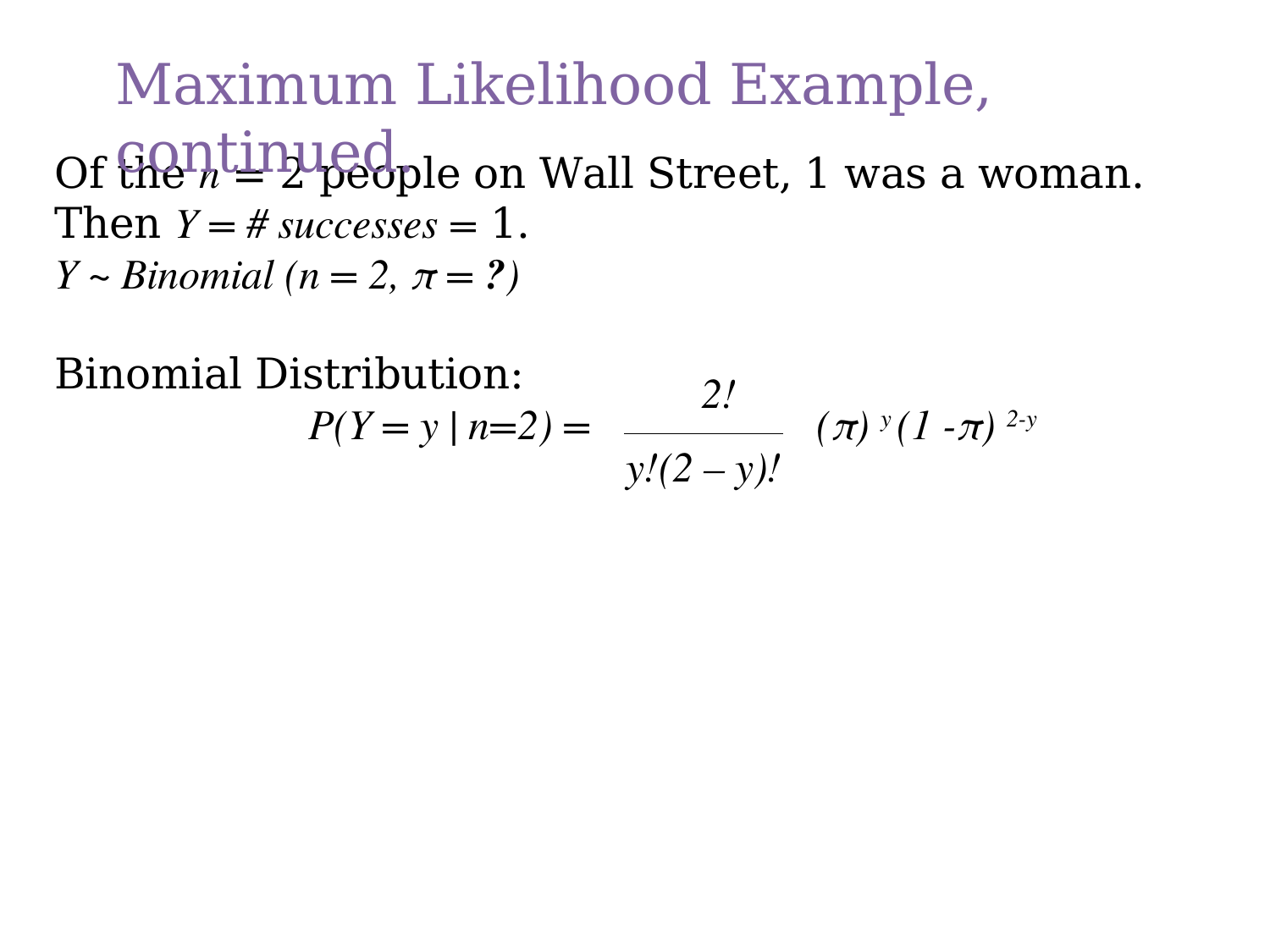

# Maximum Likelihood Example, continued.
Of the n = 2 people on Wall Street, 1 was a woman.
Then Y = # successes = 1.
Y ~ Binomial (n = 2, π = ?)

Binomial Distribution:
		P(Y = y | n=2) =  		(π) y (1 -π) 2-y

  2!
y!(2 – y)!
41